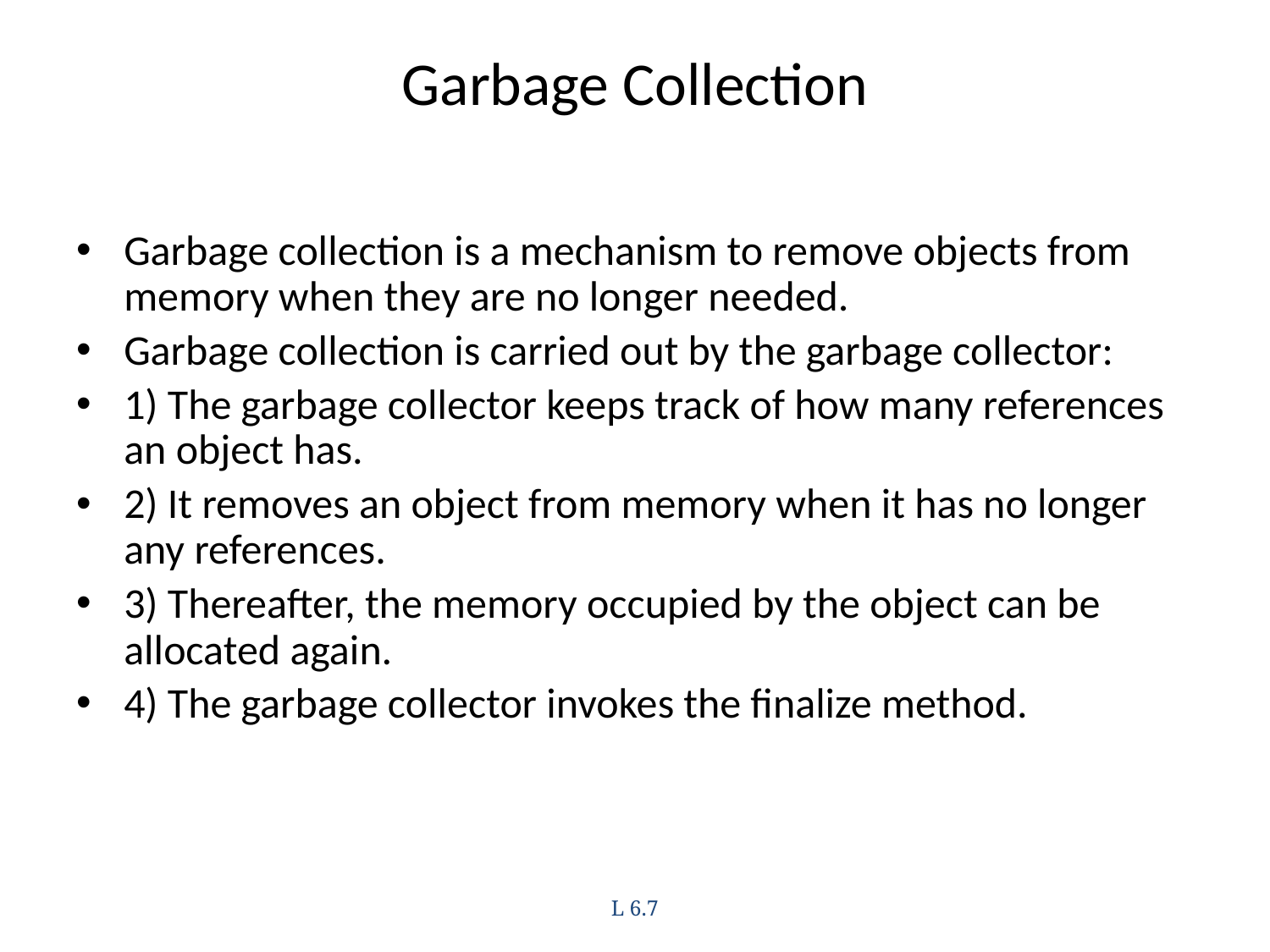

# Garbage Collection
Garbage collection is a mechanism to remove objects from memory when they are no longer needed.
Garbage collection is carried out by the garbage collector:
1) The garbage collector keeps track of how many references an object has.
2) It removes an object from memory when it has no longer any references.
3) Thereafter, the memory occupied by the object can be allocated again.
4) The garbage collector invokes the finalize method.
L 6.7